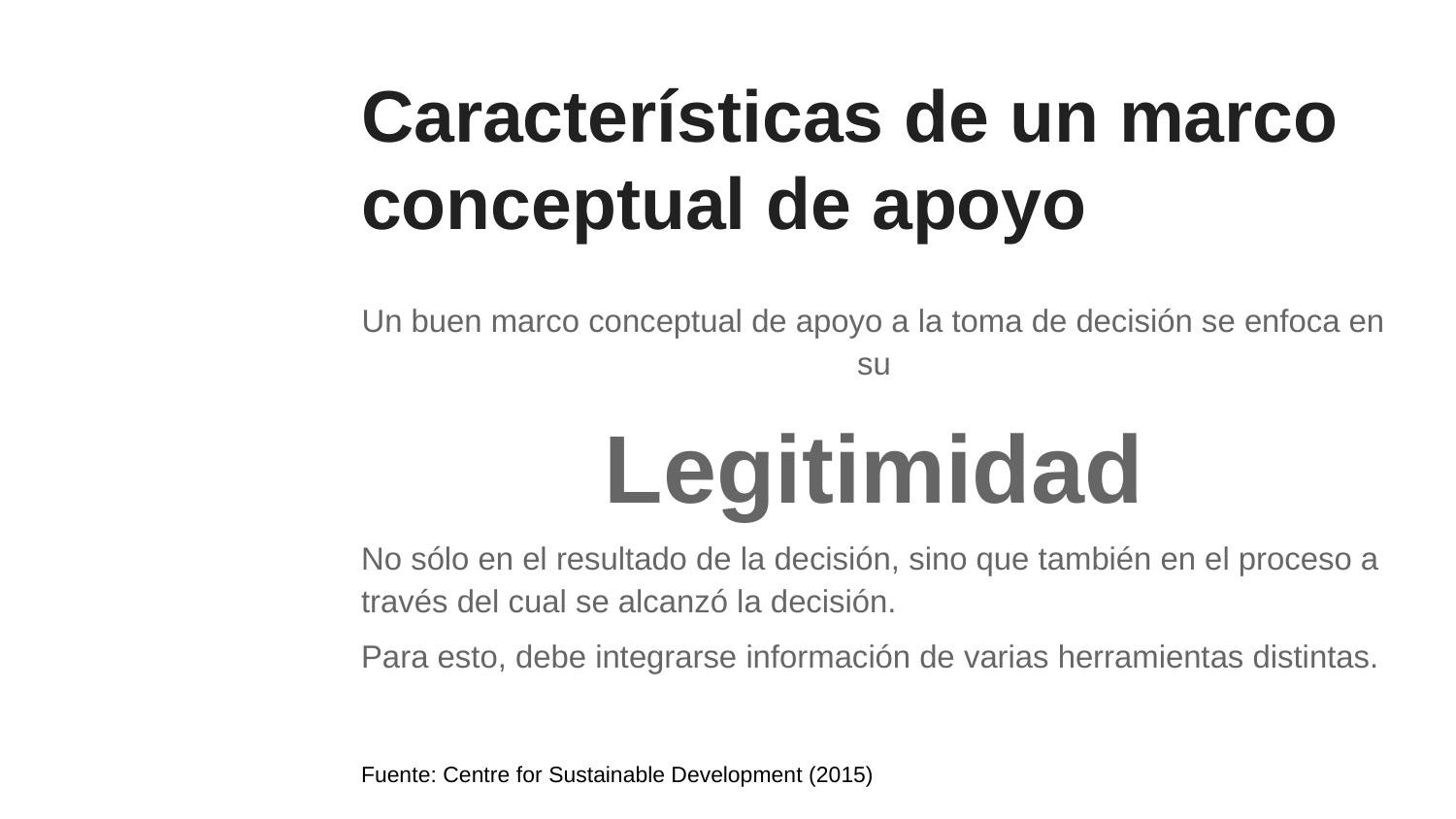

# Características de un marco conceptual de apoyo
Un buen marco conceptual de apoyo a la toma de decisión se enfoca en su
Legitimidad
No sólo en el resultado de la decisión, sino que también en el proceso a través del cual se alcanzó la decisión.
Para esto, debe integrarse información de varias herramientas distintas.
Fuente: Centre for Sustainable Development (2015)